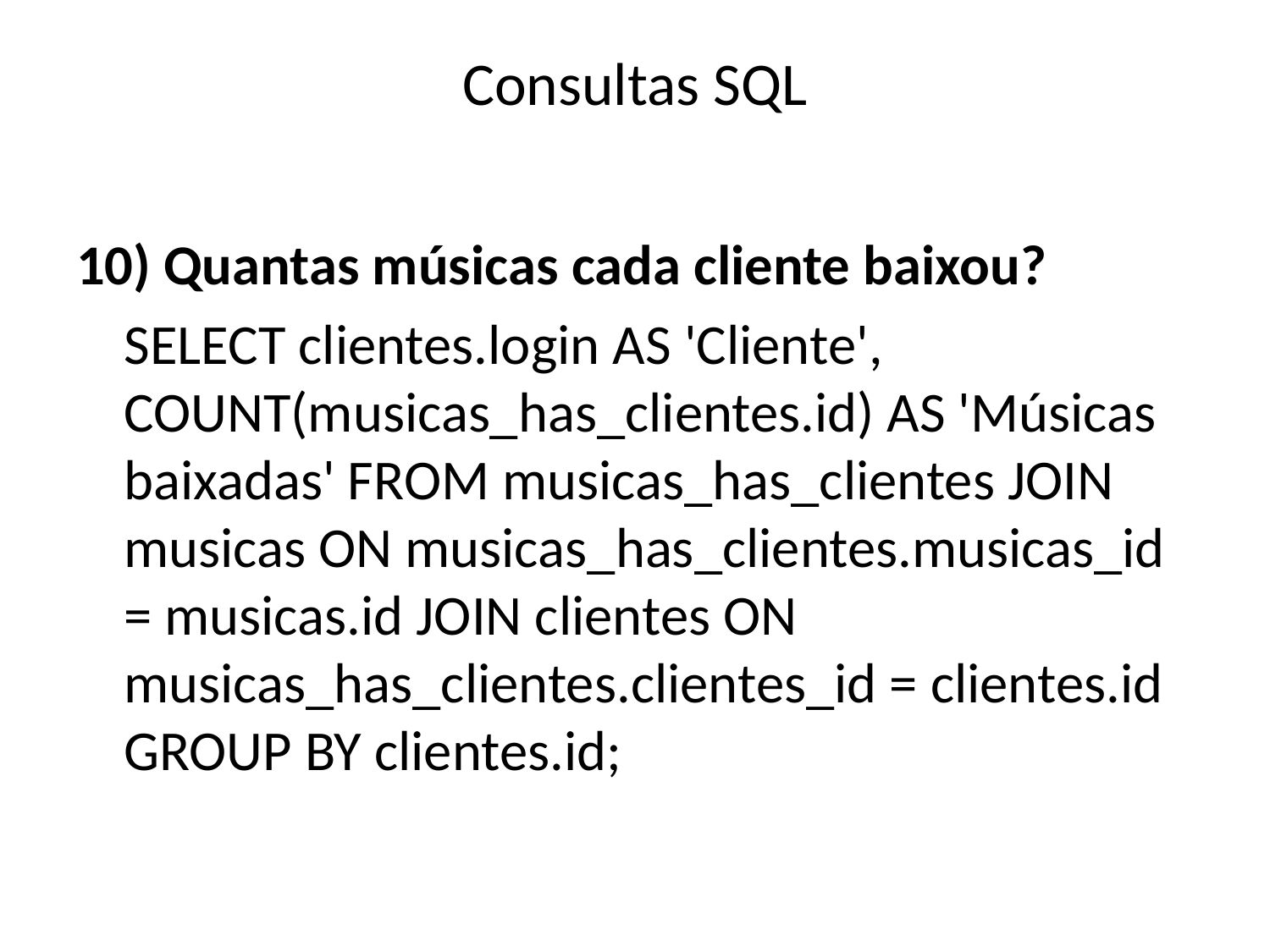

# Consultas SQL
10) Quantas músicas cada cliente baixou?
	SELECT clientes.login AS 'Cliente', COUNT(musicas_has_clientes.id) AS 'Músicas baixadas' FROM musicas_has_clientes JOIN musicas ON musicas_has_clientes.musicas_id = musicas.id JOIN clientes ON musicas_has_clientes.clientes_id = clientes.id GROUP BY clientes.id;